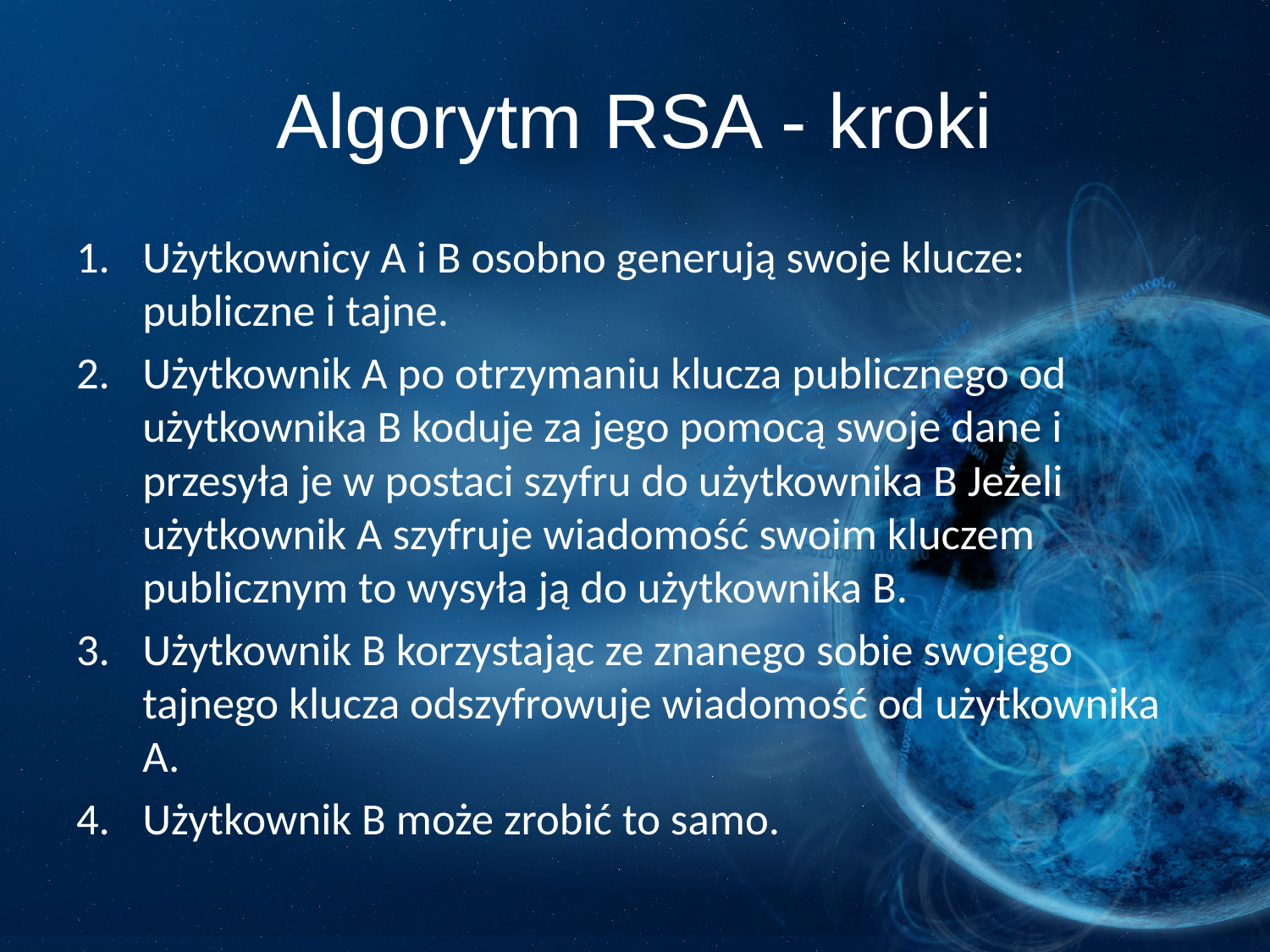

# Algorytm RSA - kroki
Użytkownicy A i B osobno generują swoje klucze: publiczne i tajne.
Użytkownik A po otrzymaniu klucza publicznego od użytkownika B koduje za jego pomocą swoje dane i przesyła je w postaci szyfru do użytkownika B Jeżeli użytkownik A szyfruje wiadomość swoim kluczem publicznym to wysyła ją do użytkownika B.
Użytkownik B korzystając ze znanego sobie swojego tajnego klucza odszyfrowuje wiadomość od użytkownika A.
Użytkownik B może zrobić to samo.